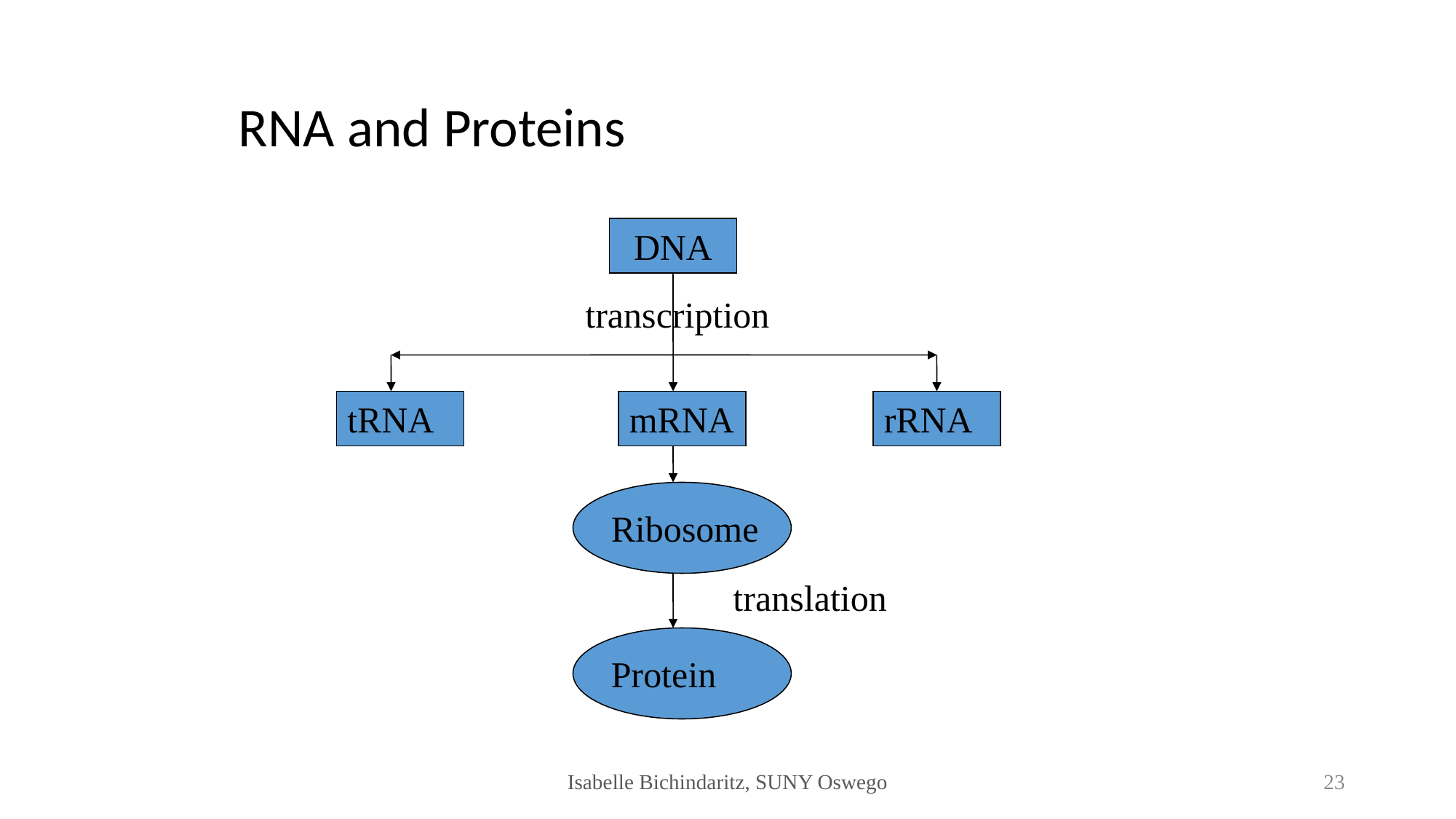

# RNA and Proteins
DNA

transcription

tRNA
mRNA
rRNA

Ribosome
translation

Protein
Isabelle Bichindaritz, SUNY Oswego
23